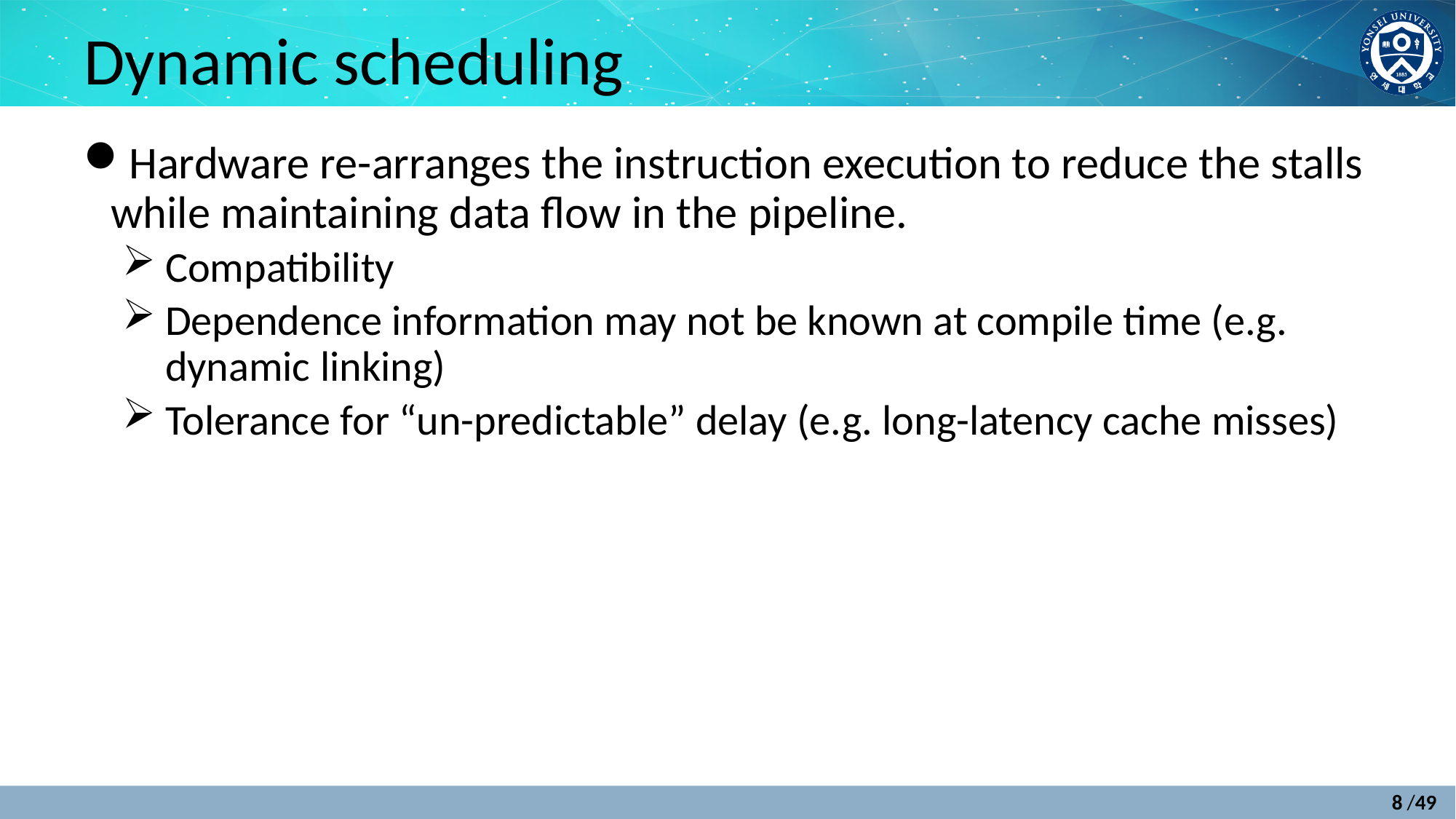

# Dynamic scheduling
Hardware re-arranges the instruction execution to reduce the stalls while maintaining data flow in the pipeline.
Compatibility
Dependence information may not be known at compile time (e.g. dynamic linking)
Tolerance for “un-predictable” delay (e.g. long-latency cache misses)

8